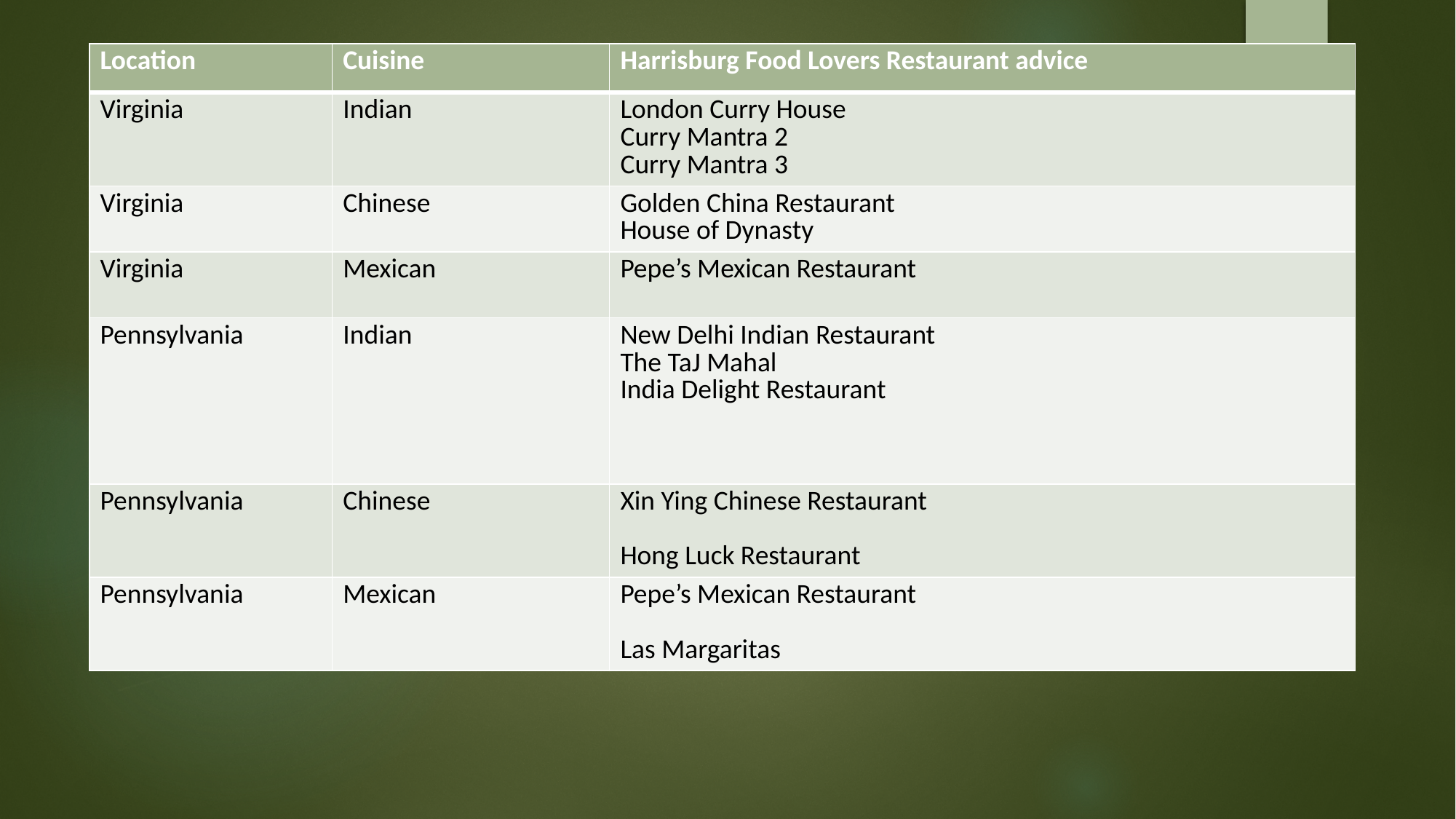

| Location | Cuisine | Harrisburg Food Lovers Restaurant advice |
| --- | --- | --- |
| Virginia | Indian | London Curry House  Curry Mantra 2 Curry Mantra 3 |
| Virginia | Chinese | Golden China Restaurant House of Dynasty |
| Virginia | Mexican | Pepe’s Mexican Restaurant |
| Pennsylvania | Indian | New Delhi Indian Restaurant The TaJ Mahal India Delight Restaurant |
| Pennsylvania | Chinese | Xin Ying Chinese Restaurant Hong Luck Restaurant |
| Pennsylvania | Mexican | Pepe’s Mexican Restaurant Las Margaritas |